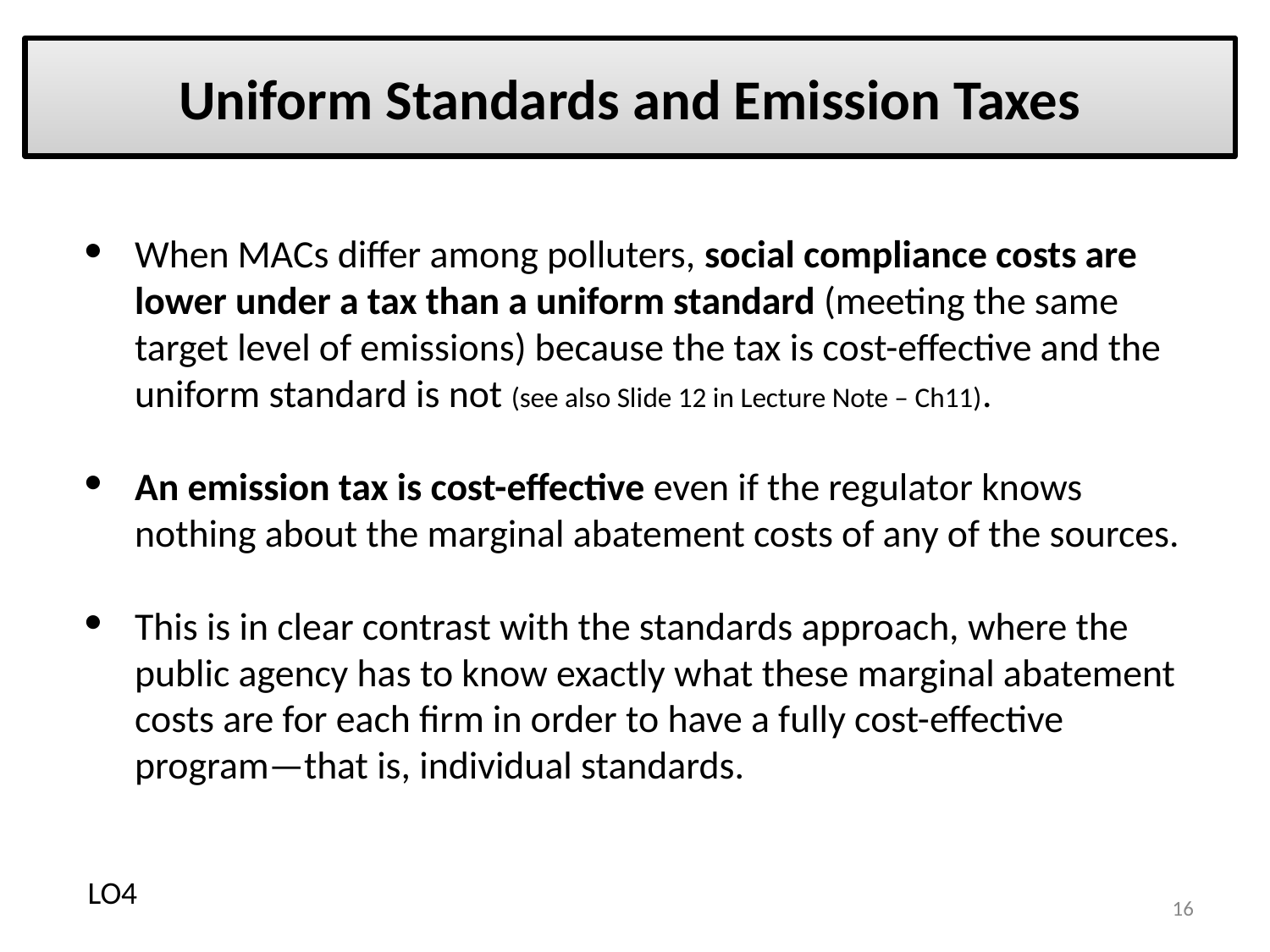

# Uniform Standards and Emission Taxes
When MACs differ among polluters, social compliance costs are lower under a tax than a uniform standard (meeting the same target level of emissions) because the tax is cost-effective and the uniform standard is not (see also Slide 12 in Lecture Note – Ch11).

An emission tax is cost-effective even if the regulator knows nothing about the marginal abatement costs of any of the sources.

This is in clear contrast with the standards approach, where the public agency has to know exactly what these marginal abatement costs are for each firm in order to have a fully cost-effective program—that is, individual standards.

LO4
16